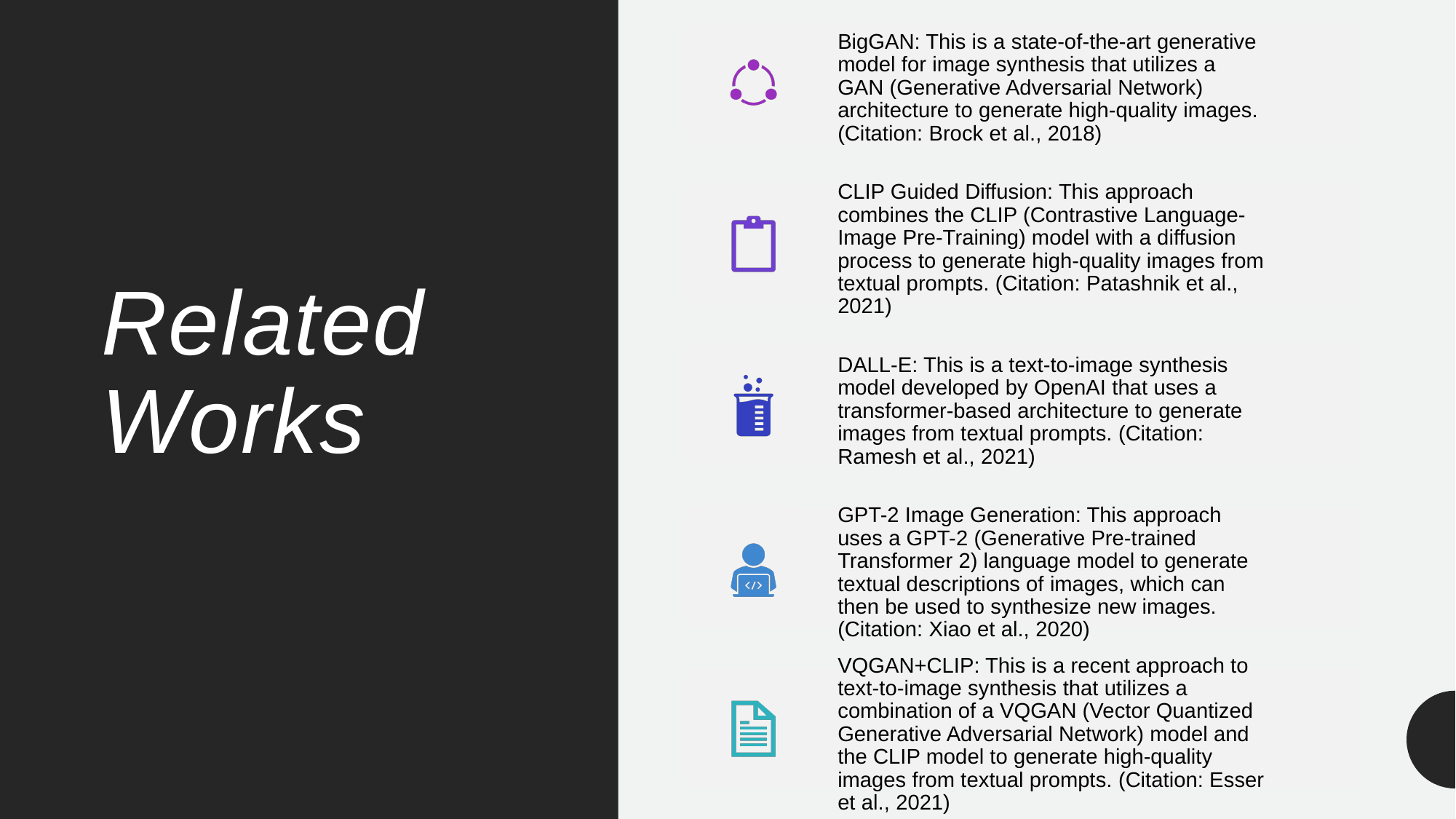

BigGAN: This is a state-of-the-art generative model for image synthesis that utilizes a GAN (Generative Adversarial Network) architecture to generate high-quality images. (Citation: Brock et al., 2018)
CLIP Guided Diffusion: This approach combines the CLIP (Contrastive Language-Image Pre-Training) model with a diffusion process to generate high-quality images from textual prompts. (Citation: Patashnik et al., 2021)
DALL-E: This is a text-to-image synthesis model developed by OpenAI that uses a transformer-based architecture to generate images from textual prompts. (Citation: Ramesh et al., 2021)
GPT-2 Image Generation: This approach uses a GPT-2 (Generative Pre-trained Transformer 2) language model to generate textual descriptions of images, which can then be used to synthesize new images. (Citation: Xiao et al., 2020)
VQGAN+CLIP: This is a recent approach to text-to-image synthesis that utilizes a combination of a VQGAN (Vector Quantized Generative Adversarial Network) model and the CLIP model to generate high-quality images from textual prompts. (Citation: Esser et al., 2021)
# Related Works